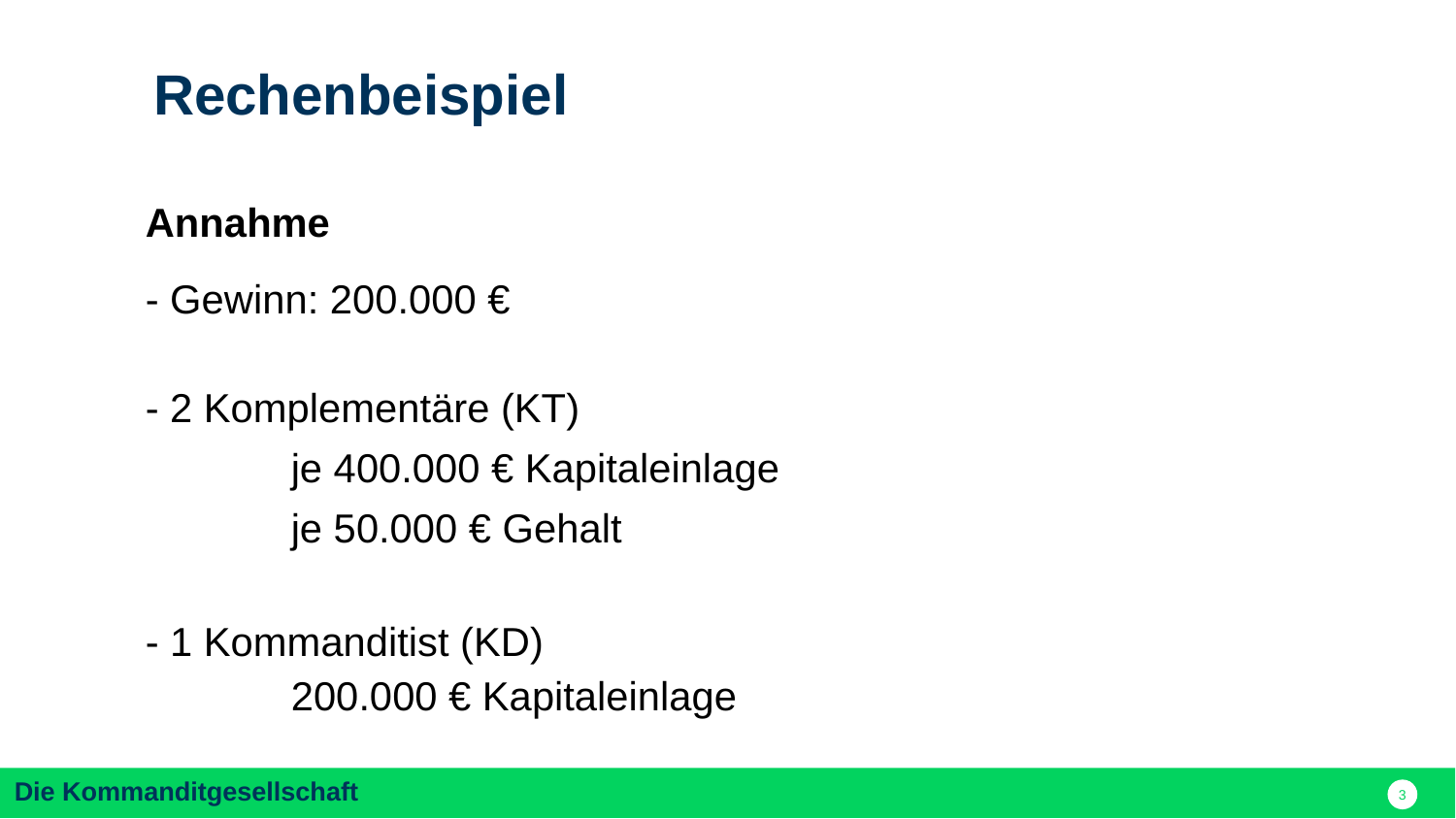

Rechenbeispiel

Annahme
- Gewinn: 200.000 €

- 2 Komplementäre (KT)
	je 400.000 € Kapitaleinlage
	je 50.000 € Gehalt

- 1 Kommanditist (KD)
	200.000 € Kapitaleinlage